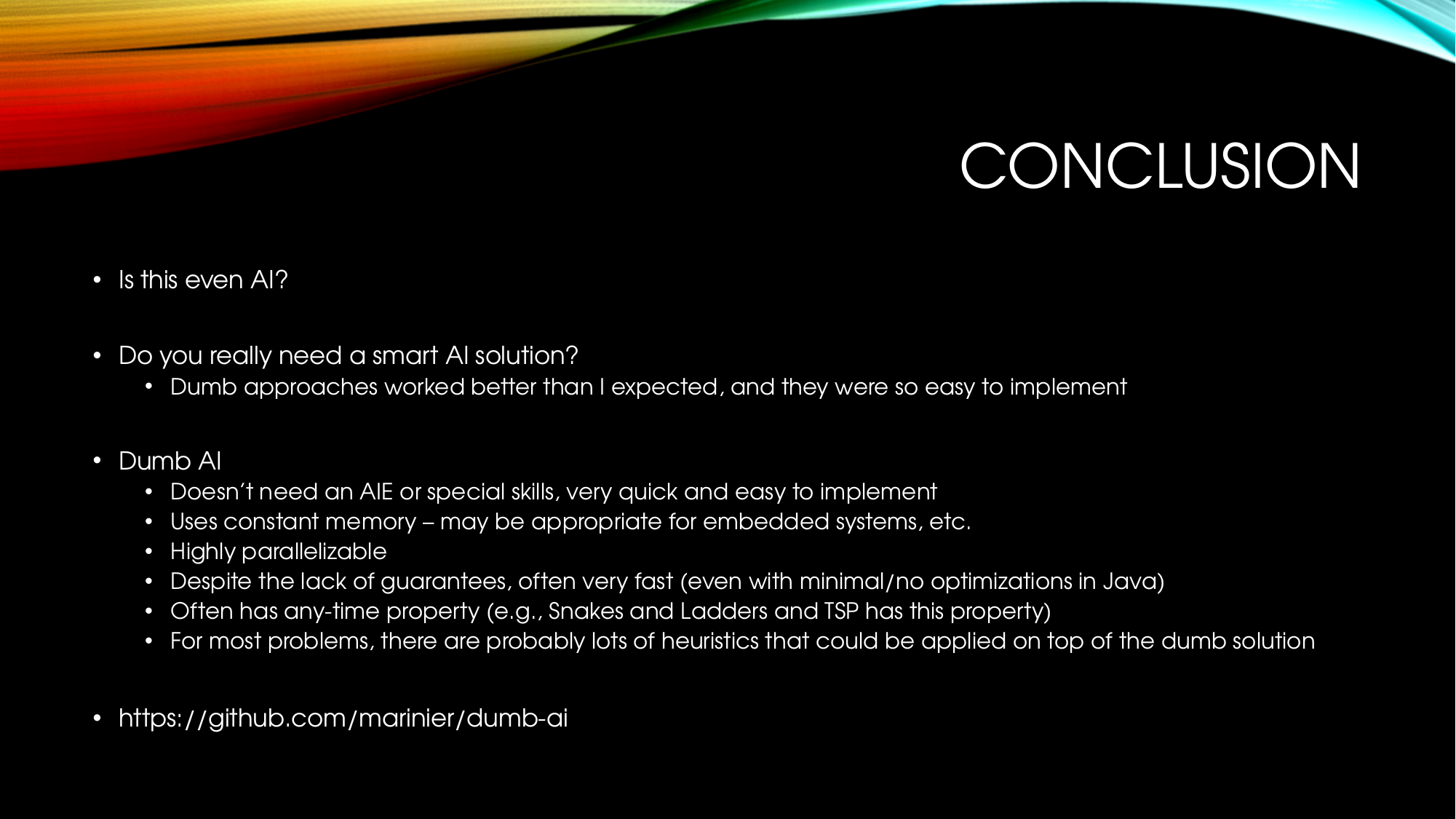

# Conclusion
Is this even AI?

Do you really need a smart AI solution?
Dumb approaches worked better than I expected, and they were so easy to implement

Dumb AI
Doesn’t need an AIE or special skills, very quick and easy to implement
Uses constant memory – may be appropriate for embedded systems, etc.
Highly parallelizable
Despite the lack of guarantees, often very fast (even with minimal/no optimizations in Java)
Often has any-time property (e.g., Snakes and Ladders and TSP has this property)
For most problems, there are probably lots of heuristics that could be applied on top of the dumb solution

https://github.com/marinier/dumb-ai